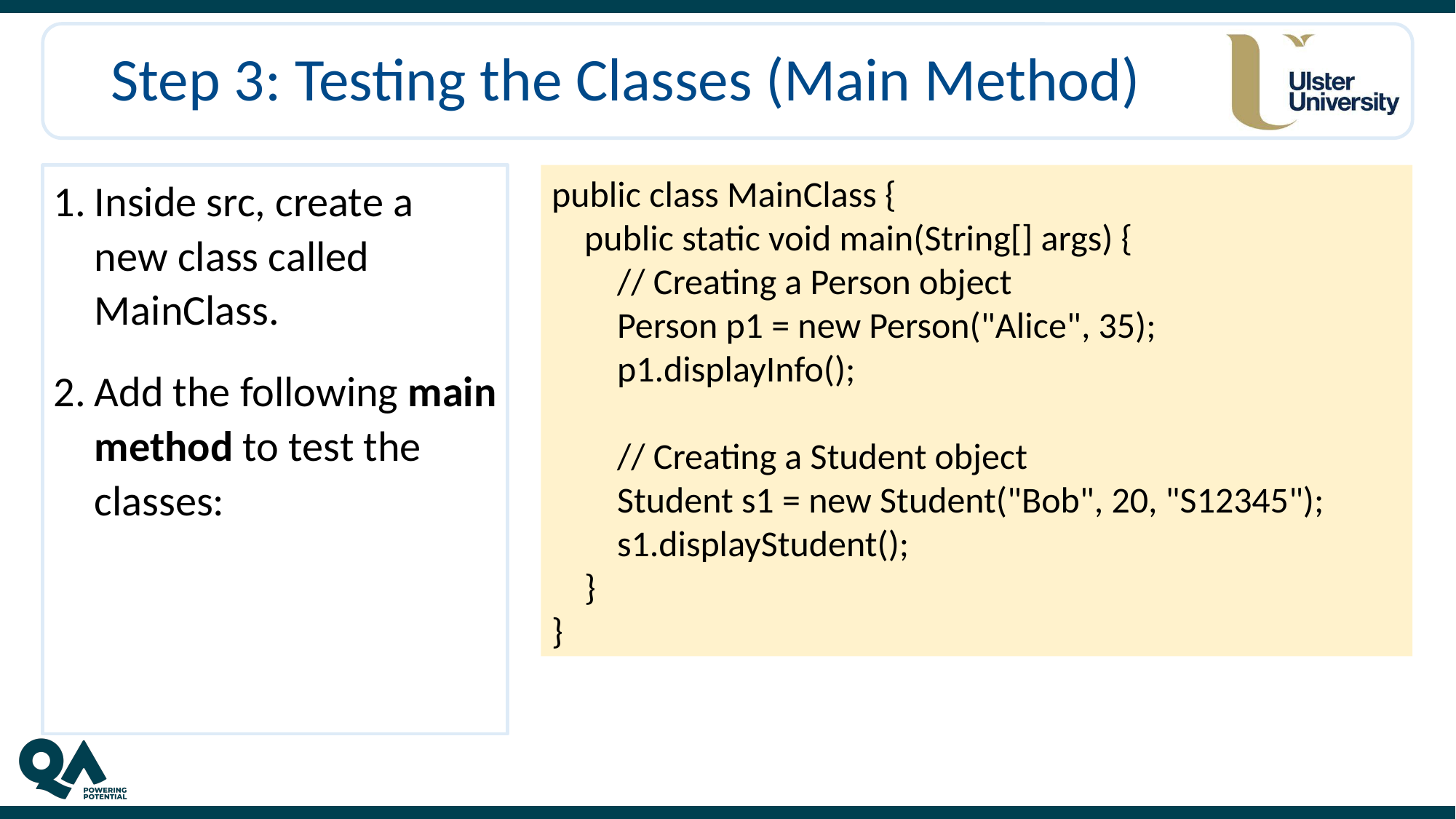

# Step 3: Testing the Classes (Main Method)
Inside src, create a new class called MainClass.
Add the following main method to test the classes:

public class MainClass {
    public static void main(String[] args) {
        // Creating a Person object
        Person p1 = new Person("Alice", 35);
        p1.displayInfo();

        // Creating a Student object
        Student s1 = new Student("Bob", 20, "S12345");
        s1.displayStudent();
    }
}